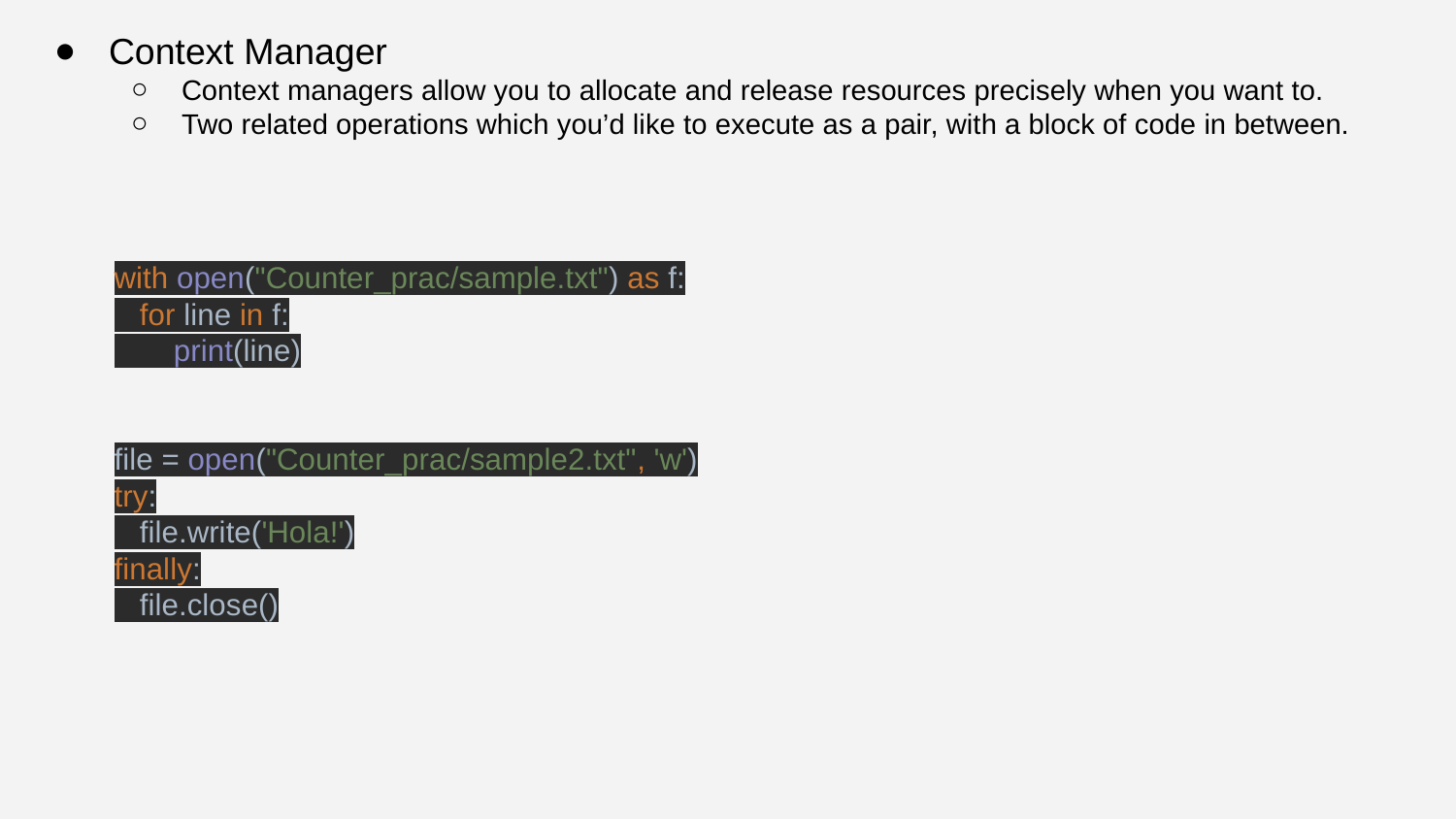

# Context Manager
Context managers allow you to allocate and release resources precisely when you want to.
Two related operations which you’d like to execute as a pair, with a block of code in between.

with open("Counter_prac/sample.txt") as f:
   for line in f:
       print(line)

file = open("Counter_prac/sample2.txt", 'w')
try:
   file.write('Hola!')
finally:
   file.close()